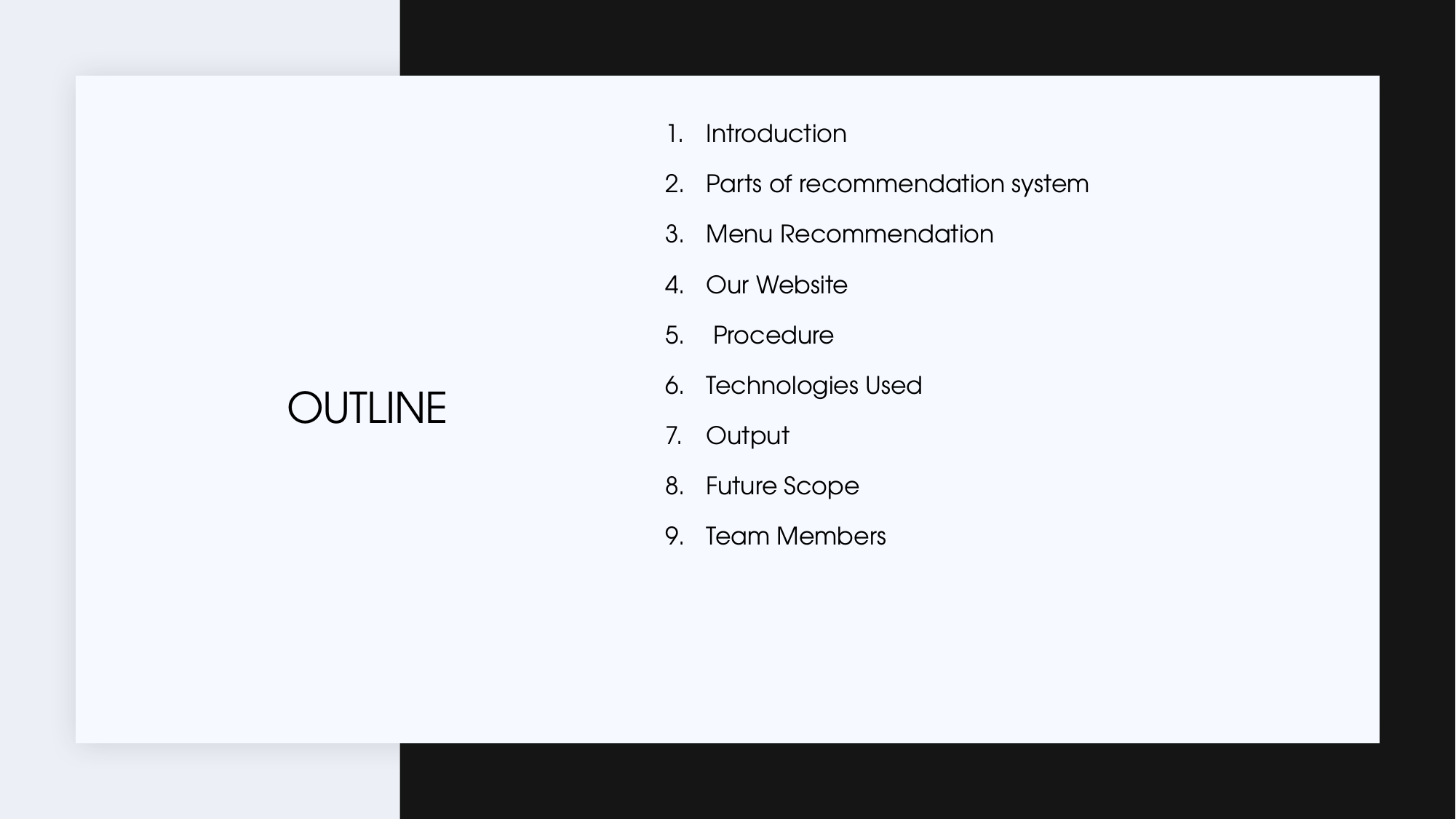

Introduction
Parts of recommendation system
Menu Recommendation
Our Website
 Procedure
Technologies Used
Output
Future Scope
Team Members

# OUTLINE